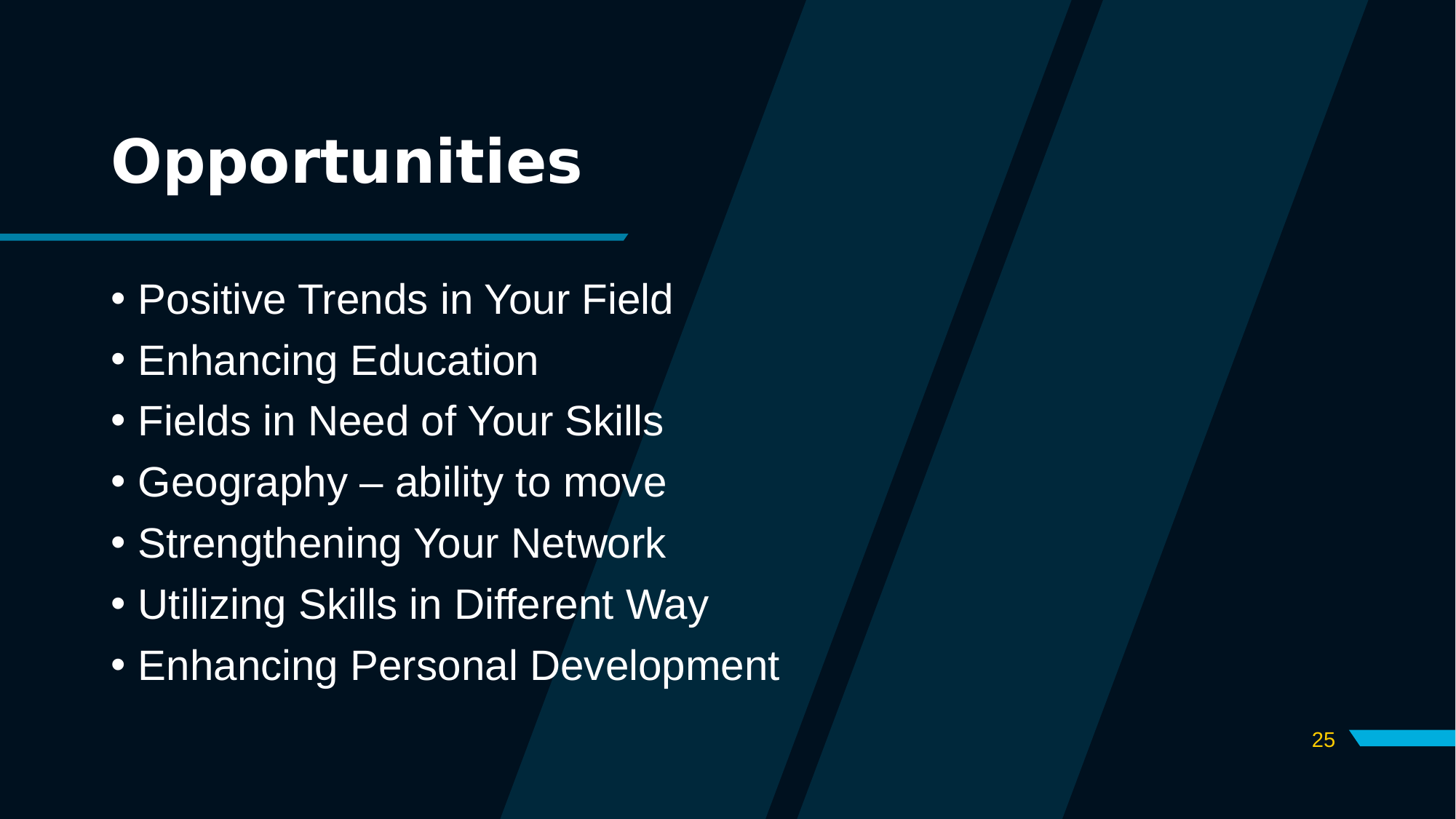

# Opportunities
Positive Trends in Your Field
Enhancing Education
Fields in Need of Your Skills
Geography – ability to move
Strengthening Your Network
Utilizing Skills in Different Way
Enhancing Personal Development
25